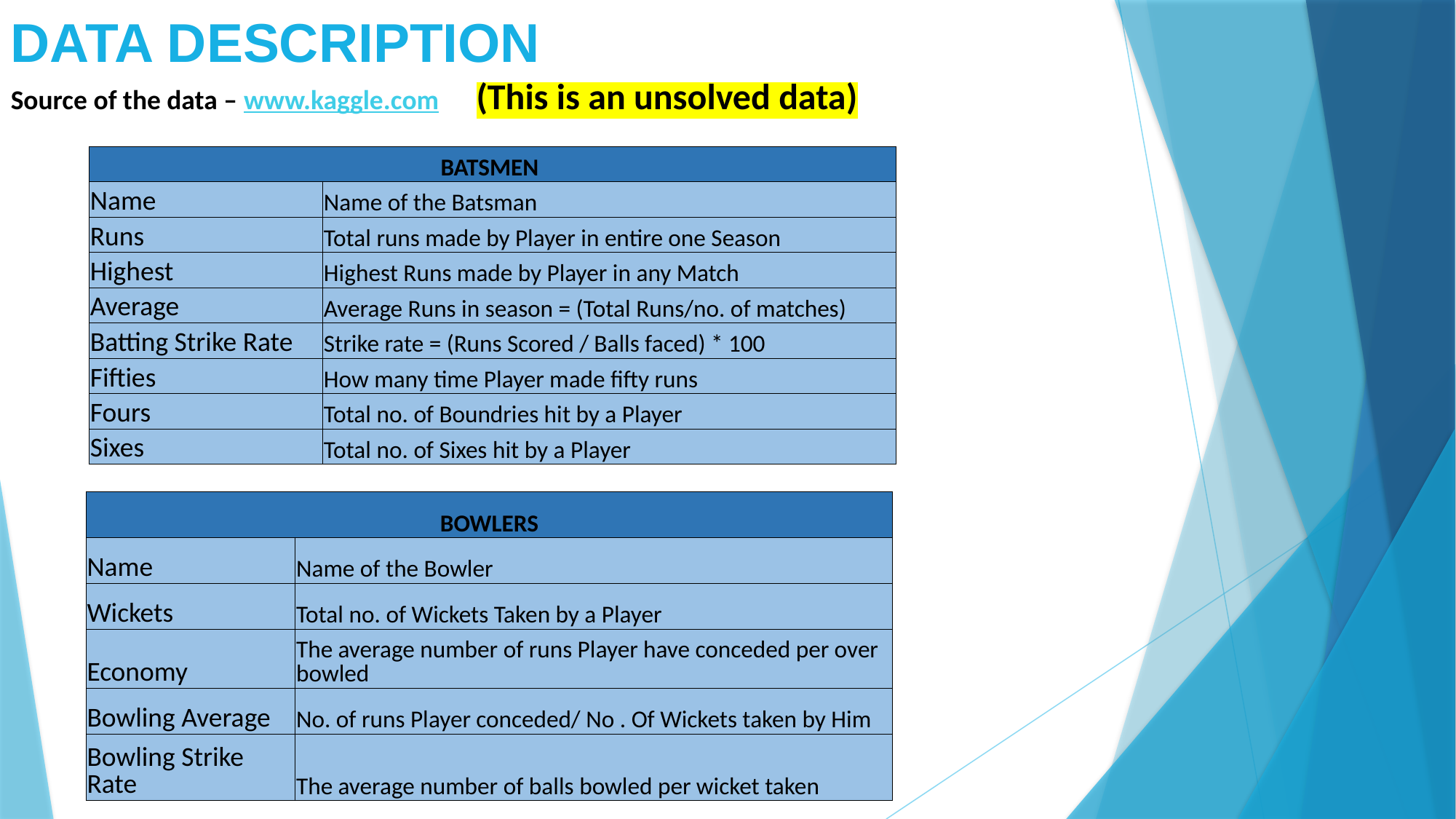

DATA DESCRIPTION
Source of the data – www.kaggle.com      (This is an unsolved data)
| BATSMEN |  |
| --- | --- |
| Name | Name of the Batsman |
| Runs | Total runs made by Player in entire one Season |
| Highest | Highest Runs made by Player in any Match |
| Average | Average Runs in season = (Total Runs/no. of matches) |
| Batting Strike Rate | Strike rate = (Runs Scored / Balls faced) \* 100 |
| Fifties | How many time Player made fifty runs |
| Fours | Total no. of Boundries hit by a Player |
| Sixes | Total no. of Sixes hit by a Player |
| BOWLERS |  |
| --- | --- |
| Name | Name of the Bowler |
| Wickets | Total no. of Wickets Taken by a Player |
| Economy | The average number of runs Player have conceded per over bowled |
| Bowling Average | No. of runs Player conceded/ No . Of Wickets taken by Him |
| Bowling Strike Rate | The average number of balls bowled per wicket taken |